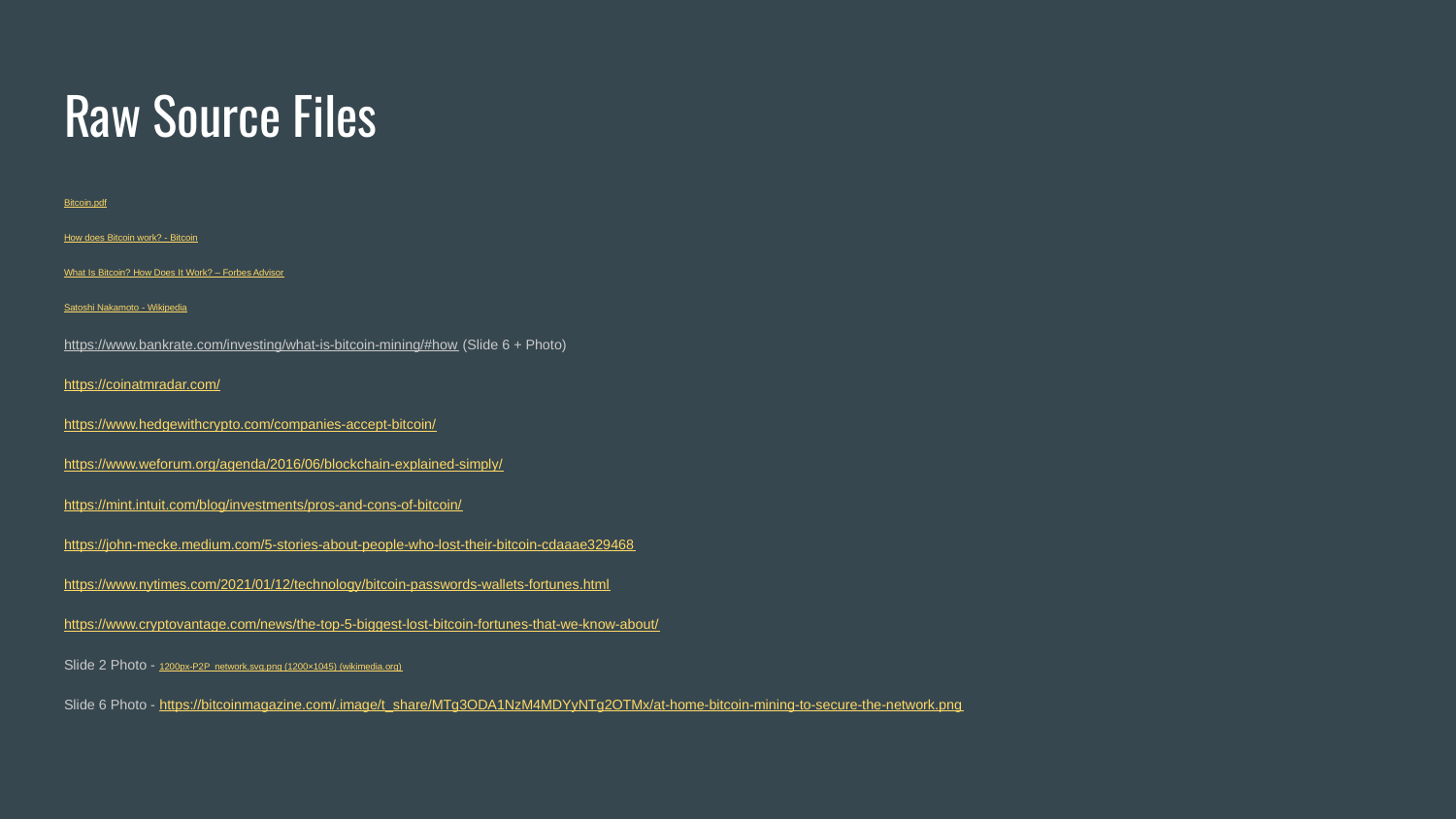

# Raw Source Files
Bitcoin.pdf
How does Bitcoin work? - Bitcoin
What Is Bitcoin? How Does It Work? – Forbes Advisor
Satoshi Nakamoto - Wikipedia
https://www.bankrate.com/investing/what-is-bitcoin-mining/#how (Slide 6 + Photo)
https://coinatmradar.com/
https://www.hedgewithcrypto.com/companies-accept-bitcoin/
https://www.weforum.org/agenda/2016/06/blockchain-explained-simply/
https://mint.intuit.com/blog/investments/pros-and-cons-of-bitcoin/
https://john-mecke.medium.com/5-stories-about-people-who-lost-their-bitcoin-cdaaae329468
https://www.nytimes.com/2021/01/12/technology/bitcoin-passwords-wallets-fortunes.html
https://www.cryptovantage.com/news/the-top-5-biggest-lost-bitcoin-fortunes-that-we-know-about/
Slide 2 Photo - 1200px-P2P_network.svg.png (1200×1045) (wikimedia.org)
Slide 6 Photo - https://bitcoinmagazine.com/.image/t_share/MTg3ODA1NzM4MDYyNTg2OTMx/at-home-bitcoin-mining-to-secure-the-network.png